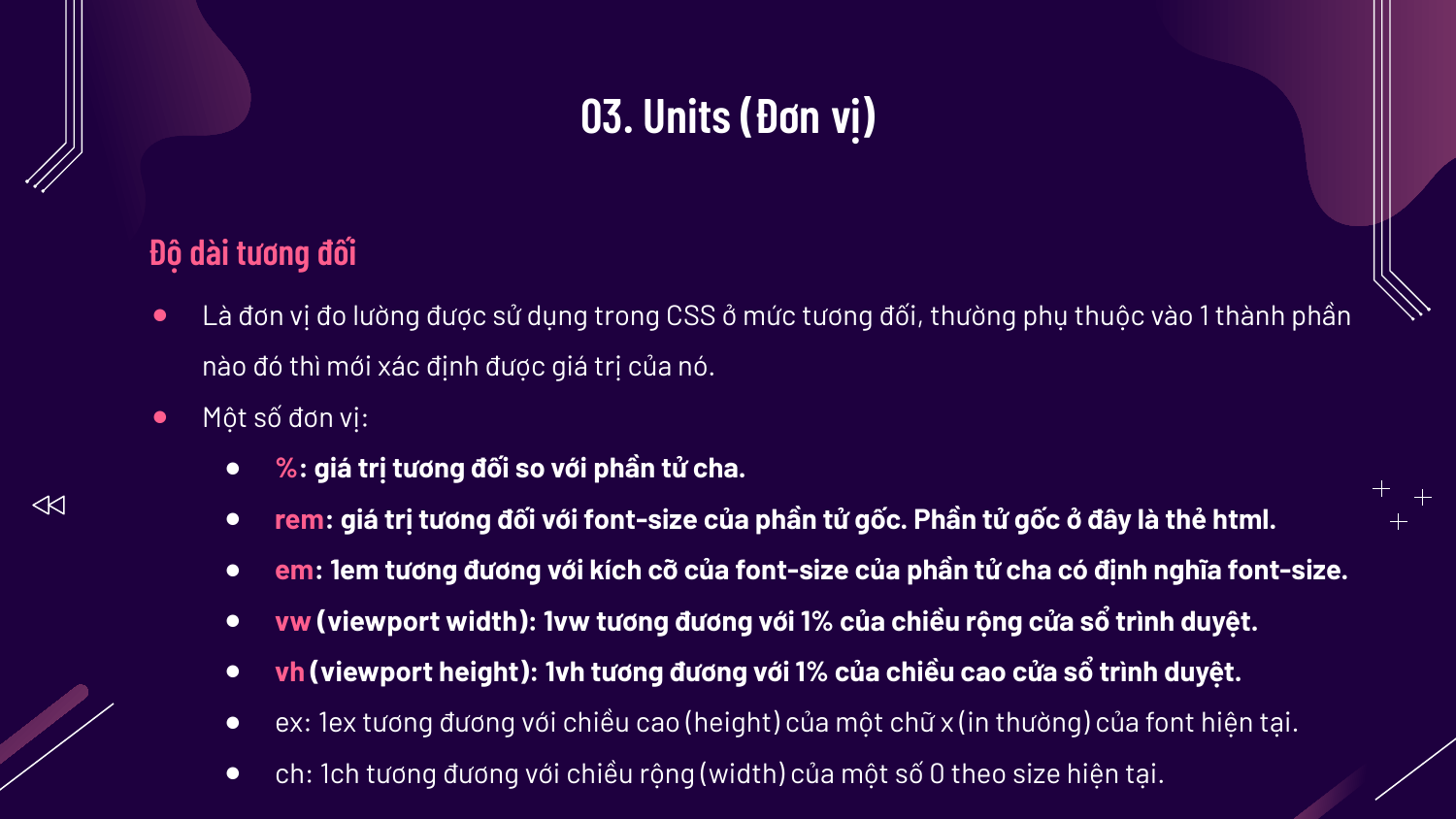

# 03. Units (Đơn vị)
Độ dài tương đối
Là đơn vị đo lường được sử dụng trong CSS ở mức tương đối, thường phụ thuộc vào 1 thành phần nào đó thì mới xác định được giá trị của nó.
Một số đơn vị:
%: giá trị tương đối so với phần tử cha.
rem: giá trị tương đối với font-size của phần tử gốc. Phần tử gốc ở đây là thẻ html.
em: 1em tương đương với kích cỡ của font-size của phần tử cha có định nghĩa font-size.
vw (viewport width): 1vw tương đương với 1% của chiều rộng cửa sổ trình duyệt.
vh (viewport height): 1vh tương đương với 1% của chiều cao cửa sổ trình duyệt.
ex: 1ex tương đương với chiều cao (height) của một chữ x (in thường) của font hiện tại.
ch: 1ch tương đương với chiều rộng (width) của một số 0 theo size hiện tại.